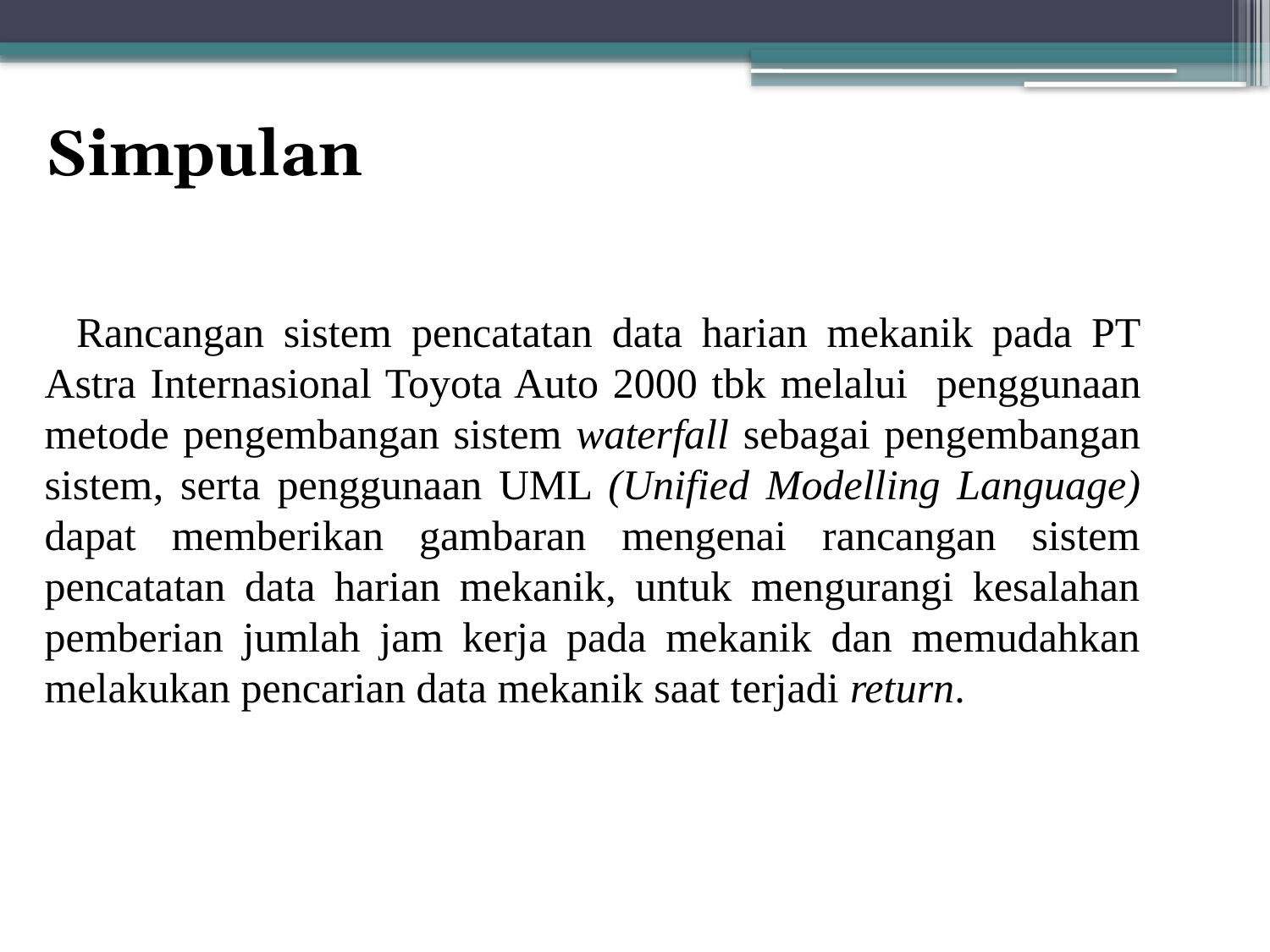

Simpulan
Rancangan sistem pencatatan data harian mekanik pada PT Astra Internasional Toyota Auto 2000 tbk melalui  penggunaan metode pengembangan sistem waterfall sebagai pengembangan sistem, serta penggunaan UML (Unified Modelling Language) dapat memberikan gambaran mengenai rancangan sistem pencatatan data harian mekanik, untuk mengurangi kesalahan pemberian jumlah jam kerja pada mekanik dan memudahkan melakukan pencarian data mekanik saat terjadi return.